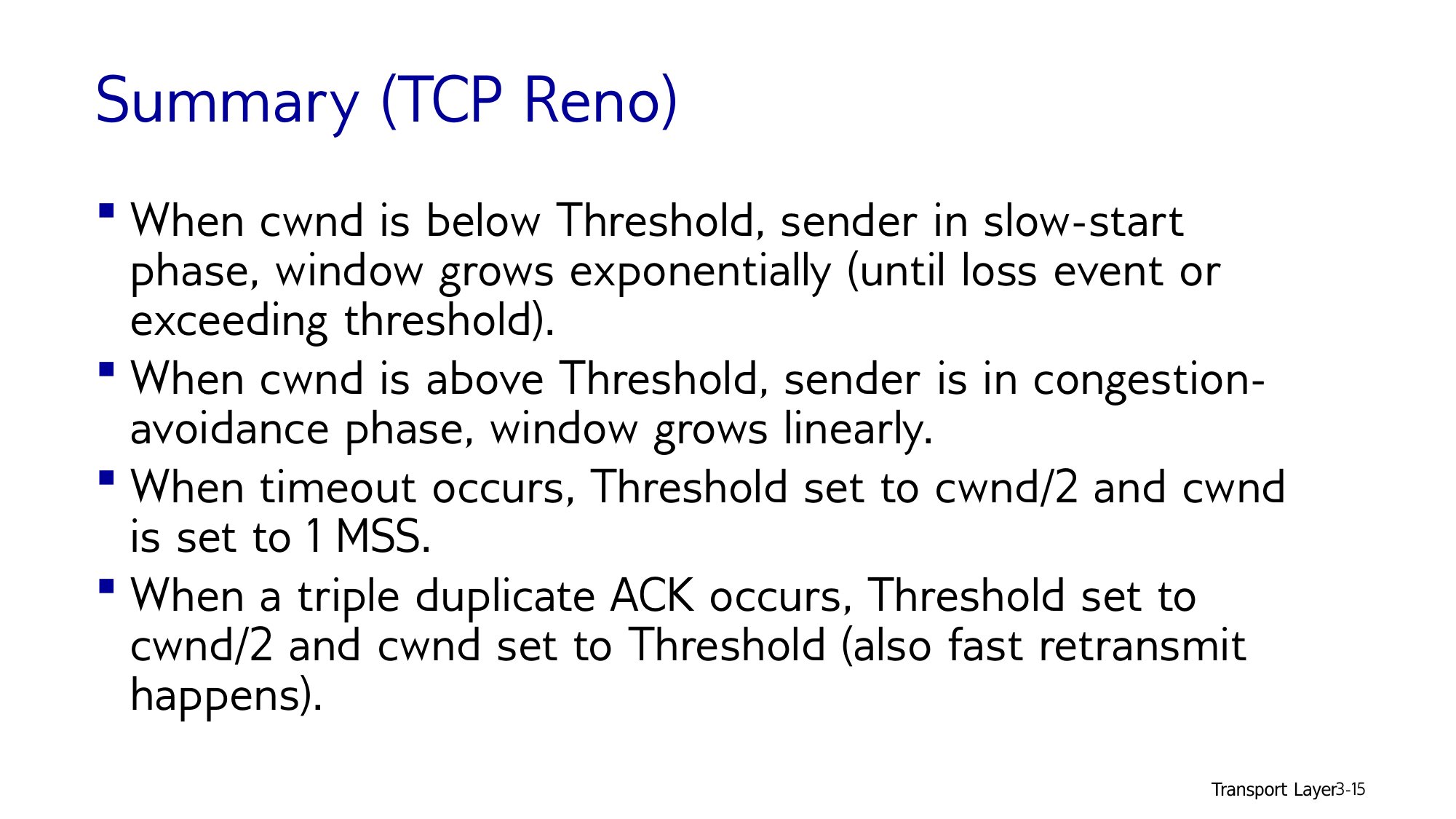

# Summary (TCP Reno)
When cwnd is below Threshold, sender in slow-start phase, window grows exponentially (until loss event or exceeding threshold).
When cwnd is above Threshold, sender is in congestion-avoidance phase, window grows linearly.
When timeout occurs, Threshold set to cwnd/2 and cwnd is set to 1 MSS.
When a triple duplicate ACK occurs, Threshold set to cwnd/2 and cwnd set to Threshold (also fast retransmit happens).
Transport Layer
3-15